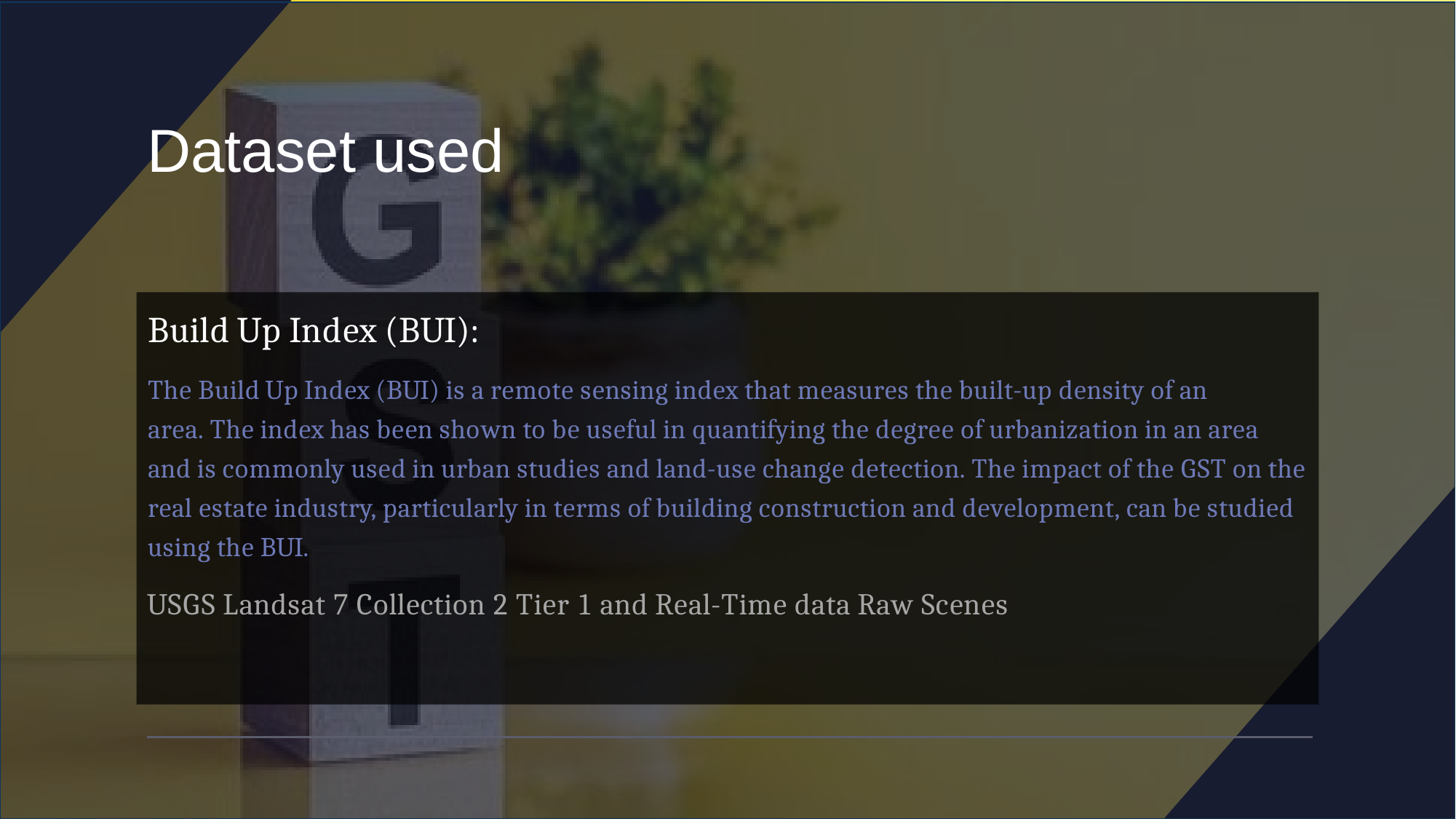

# Dataset used
Build Up Index (BUI):
The Build Up Index (BUI) is a remote sensing index that measures the built-up density of an area. The index has been shown to be useful in quantifying the degree of urbanization in an area and is commonly used in urban studies and land-use change detection. The impact of the GST on the real estate industry, particularly in terms of building construction and development, can be studied using the BUI.
USGS Landsat 7 Collection 2 Tier 1 and Real-Time data Raw Scenes